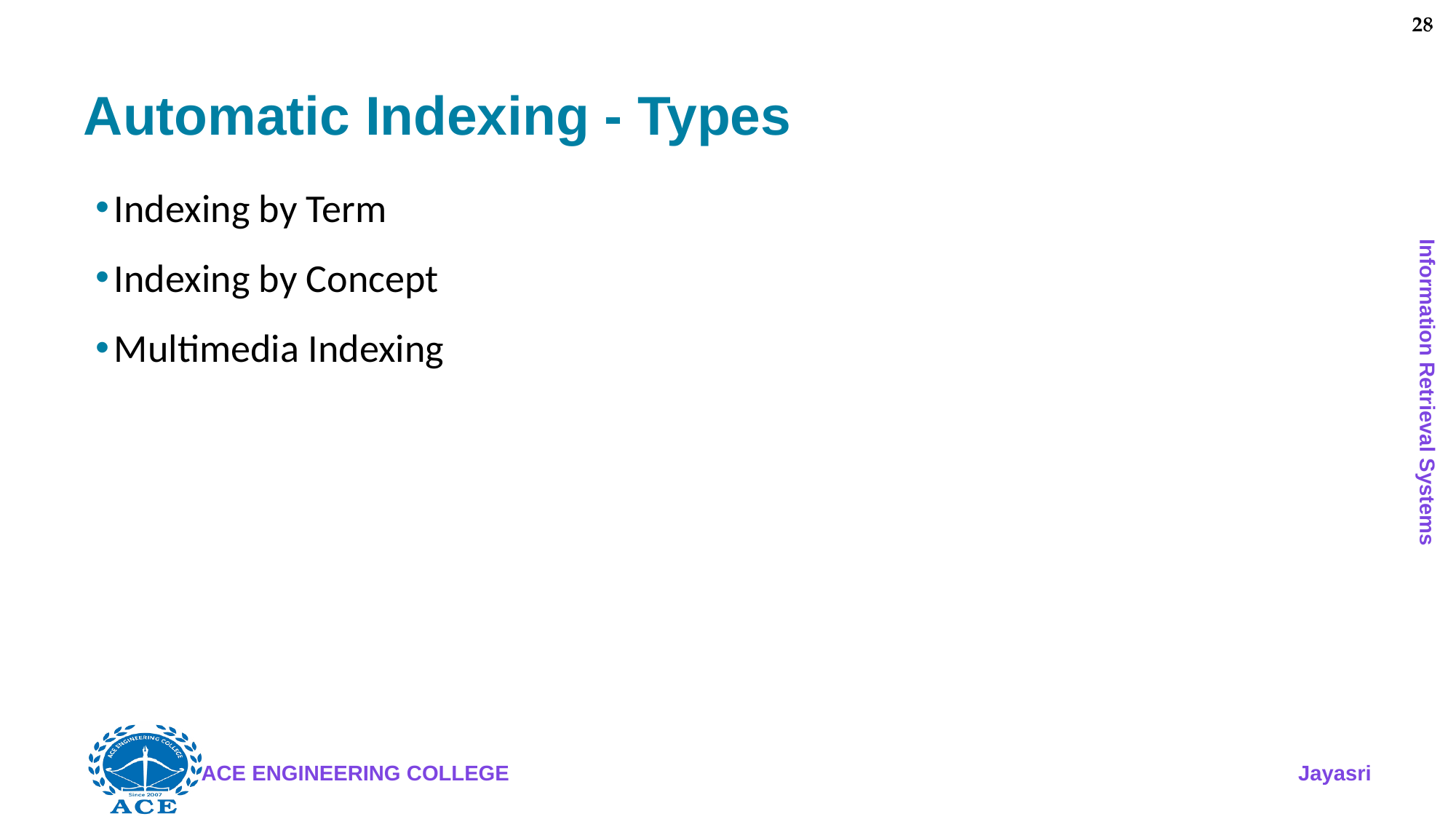

28
# Automatic Indexing - Types
Indexing by Term
Indexing by Concept
Multimedia Indexing